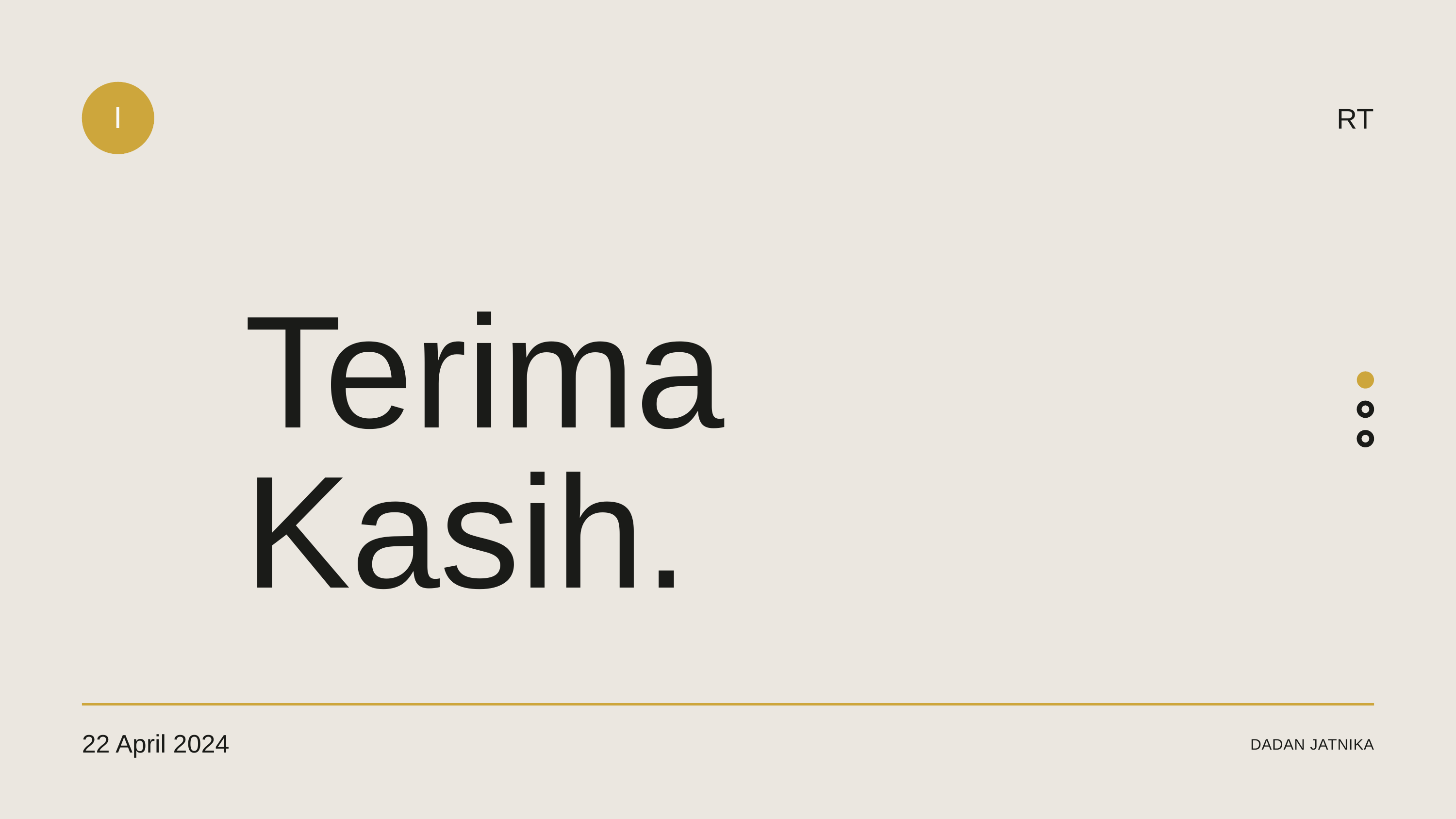

I
RT
Terima Kasih.

22 April 2024
DADAN JATNIKA